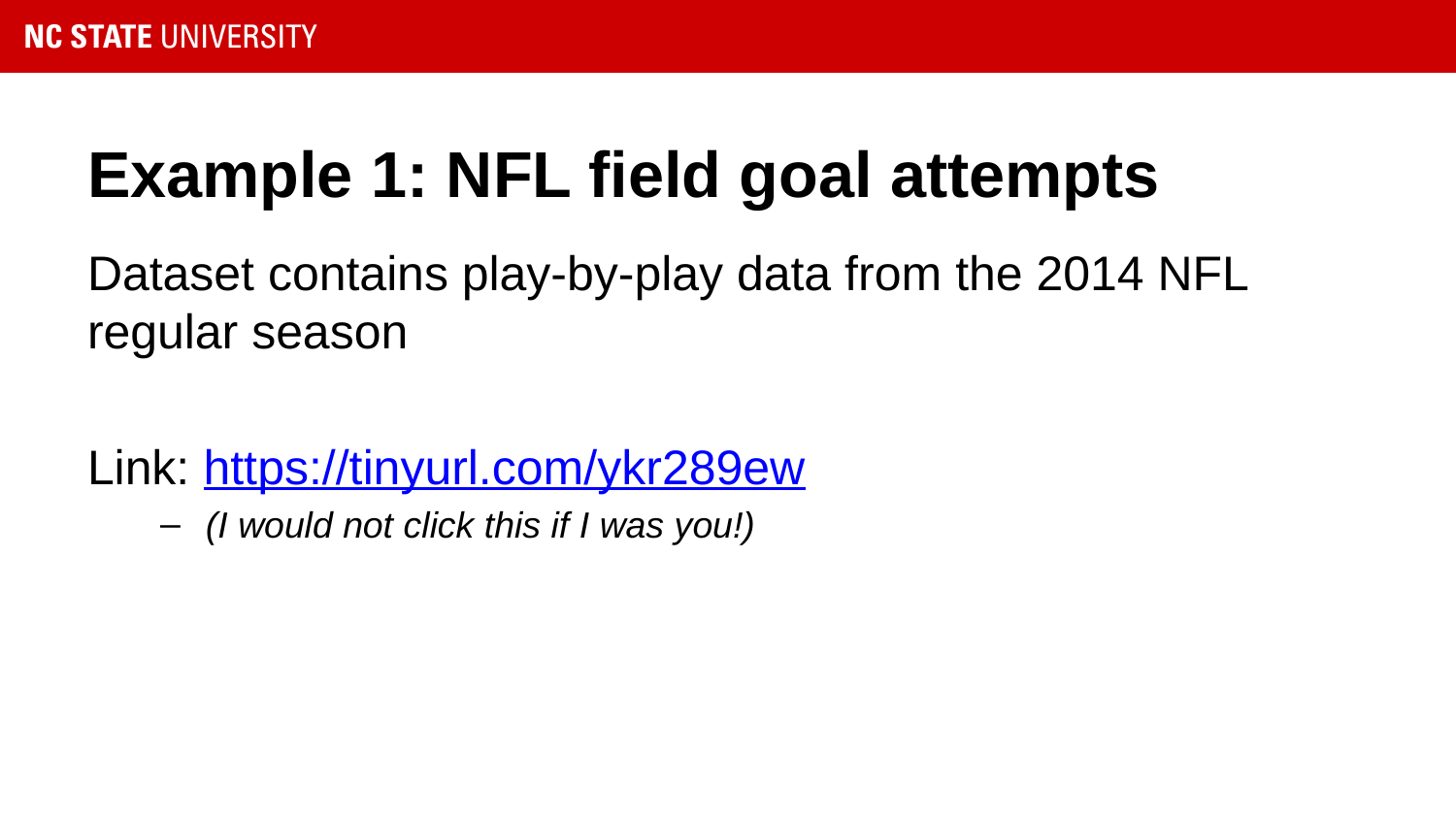

# Example 1: NFL field goal attempts
Dataset contains play-by-play data from the 2014 NFL regular season

Link: https://tinyurl.com/ykr289ew
(I would not click this if I was you!)